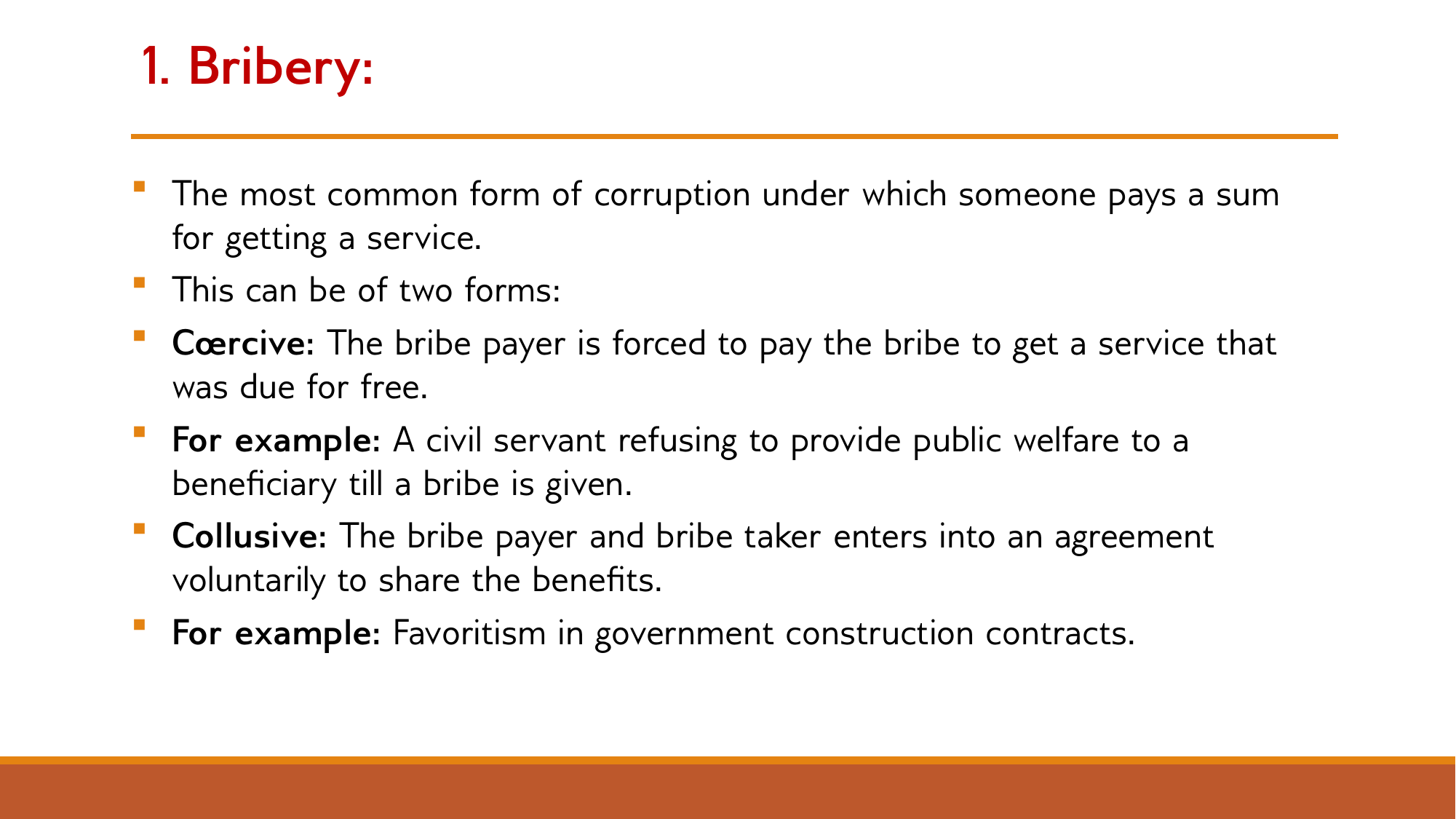

# 1. Bribery:
The most common form of corruption under which someone pays a sum for getting a service.
This can be of two forms:
Coercive: The bribe payer is forced to pay the bribe to get a service that was due for free.
For example: A civil servant refusing to provide public welfare to a beneficiary till a bribe is given.
Collusive: The bribe payer and bribe taker enters into an agreement voluntarily to share the benefits.
For example: Favoritism in government construction contracts.